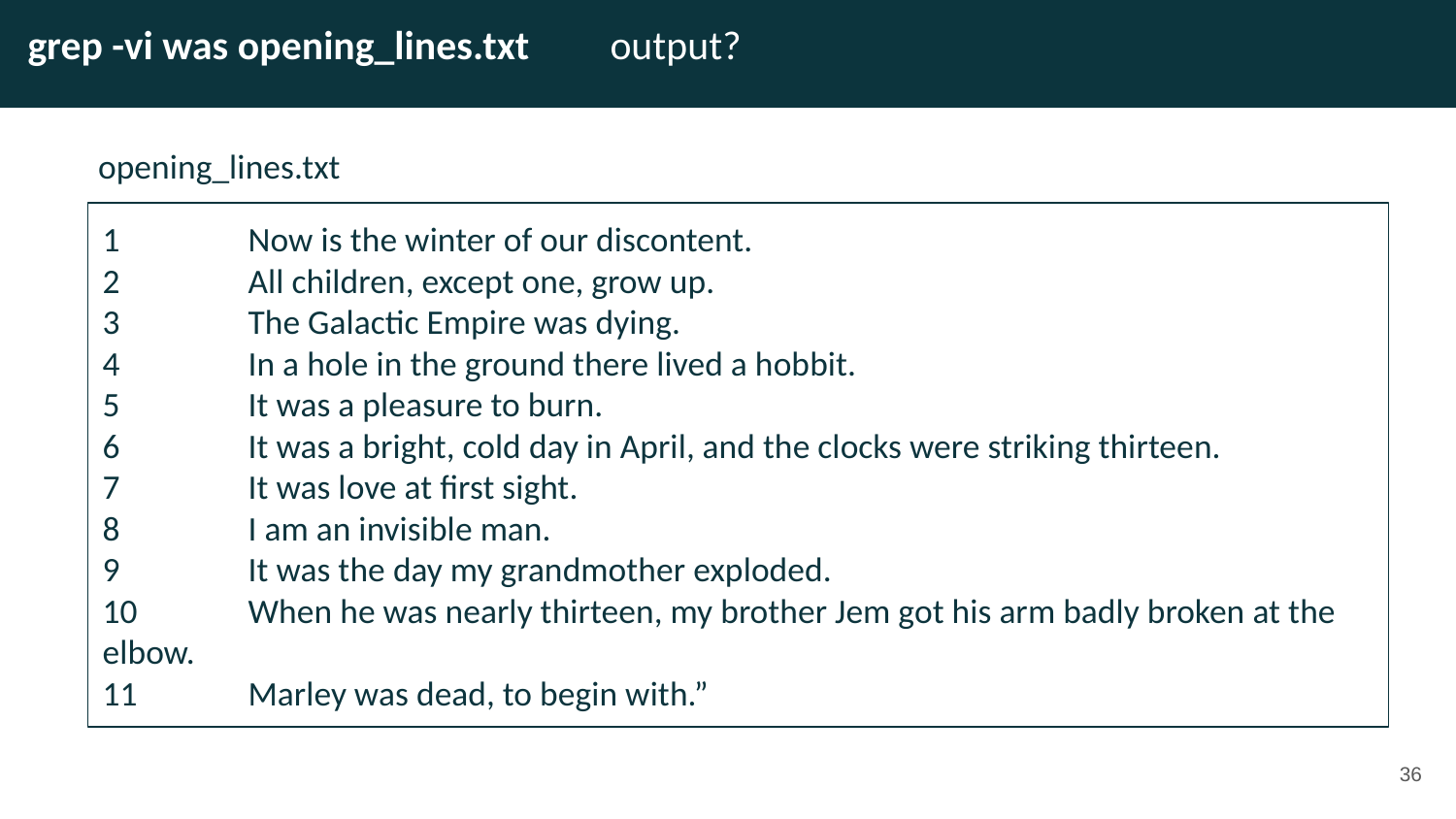

# grep -vi was opening_lines.txt	output?
opening_lines.txt

1	Now is the winter of our discontent.
2	All children, except one, grow up.
3	The Galactic Empire was dying.
4	In a hole in the ground there lived a hobbit.
5	It was a pleasure to burn.
6	It was a bright, cold day in April, and the clocks were striking thirteen.
7	It was love at first sight.
8	I am an invisible man.
9	It was the day my grandmother exploded.
10	When he was nearly thirteen, my brother Jem got his arm badly broken at the elbow.
11	Marley was dead, to begin with.”
36